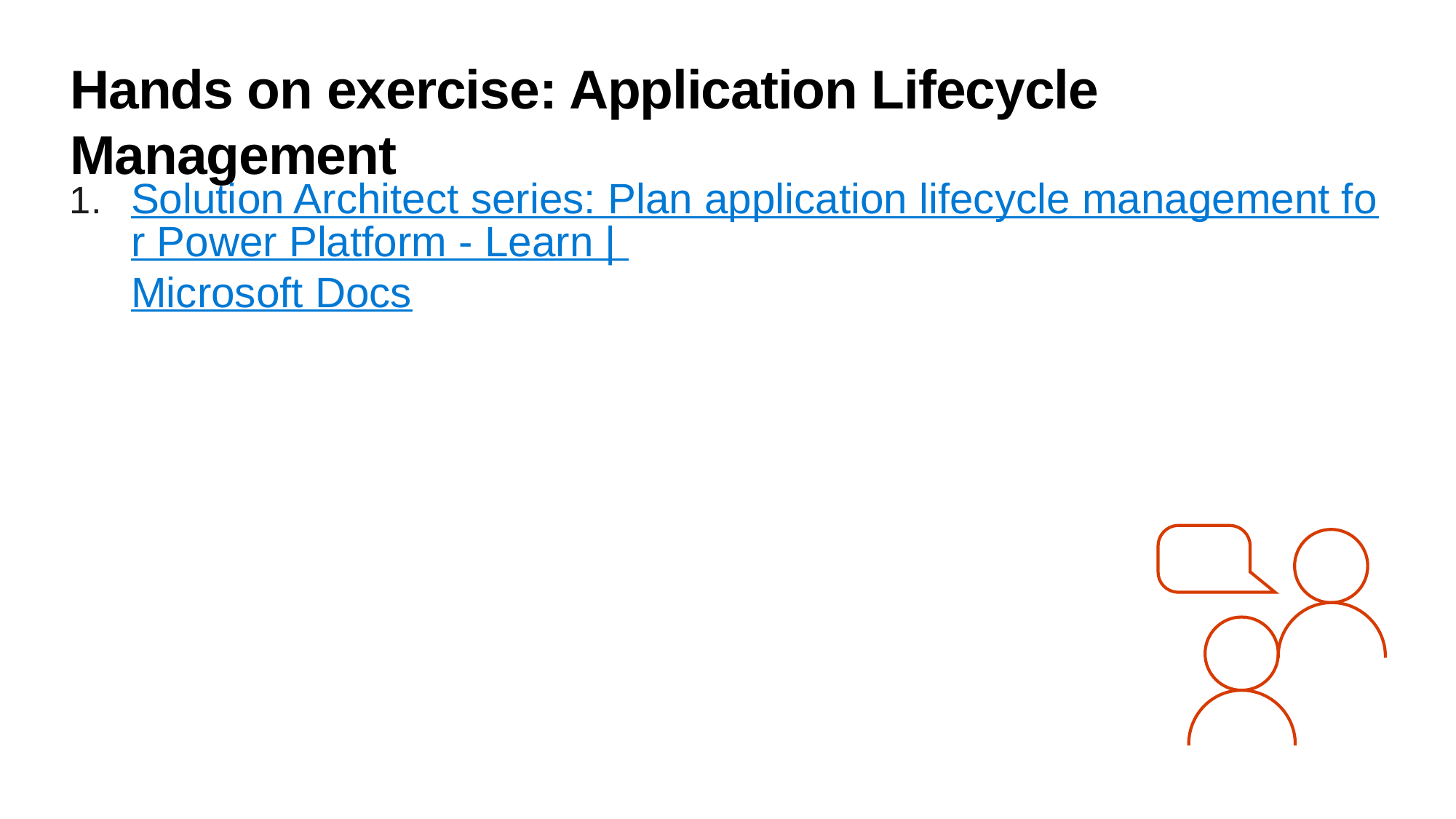

# Hands on exercise: Application Lifecycle Management
Solution Architect series: Plan application lifecycle management for Power Platform - Learn | Microsoft Docs